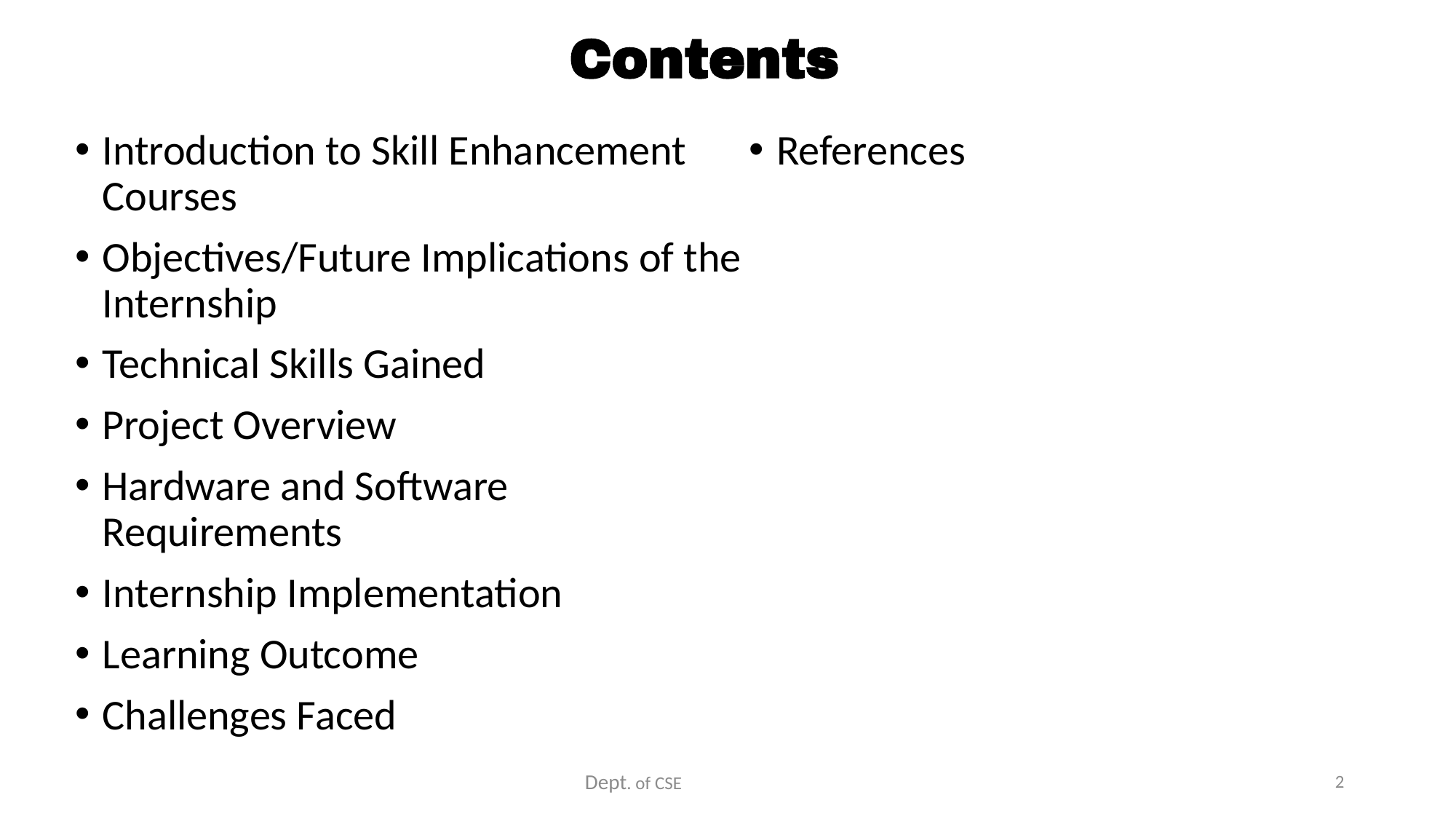

# Contents
Introduction to Skill Enhancement Courses
Objectives/Future Implications of the Internship
Technical Skills Gained
Project Overview
Hardware and Software Requirements
Internship Implementation
Learning Outcome
Challenges Faced
References
Dept. of CSE
2